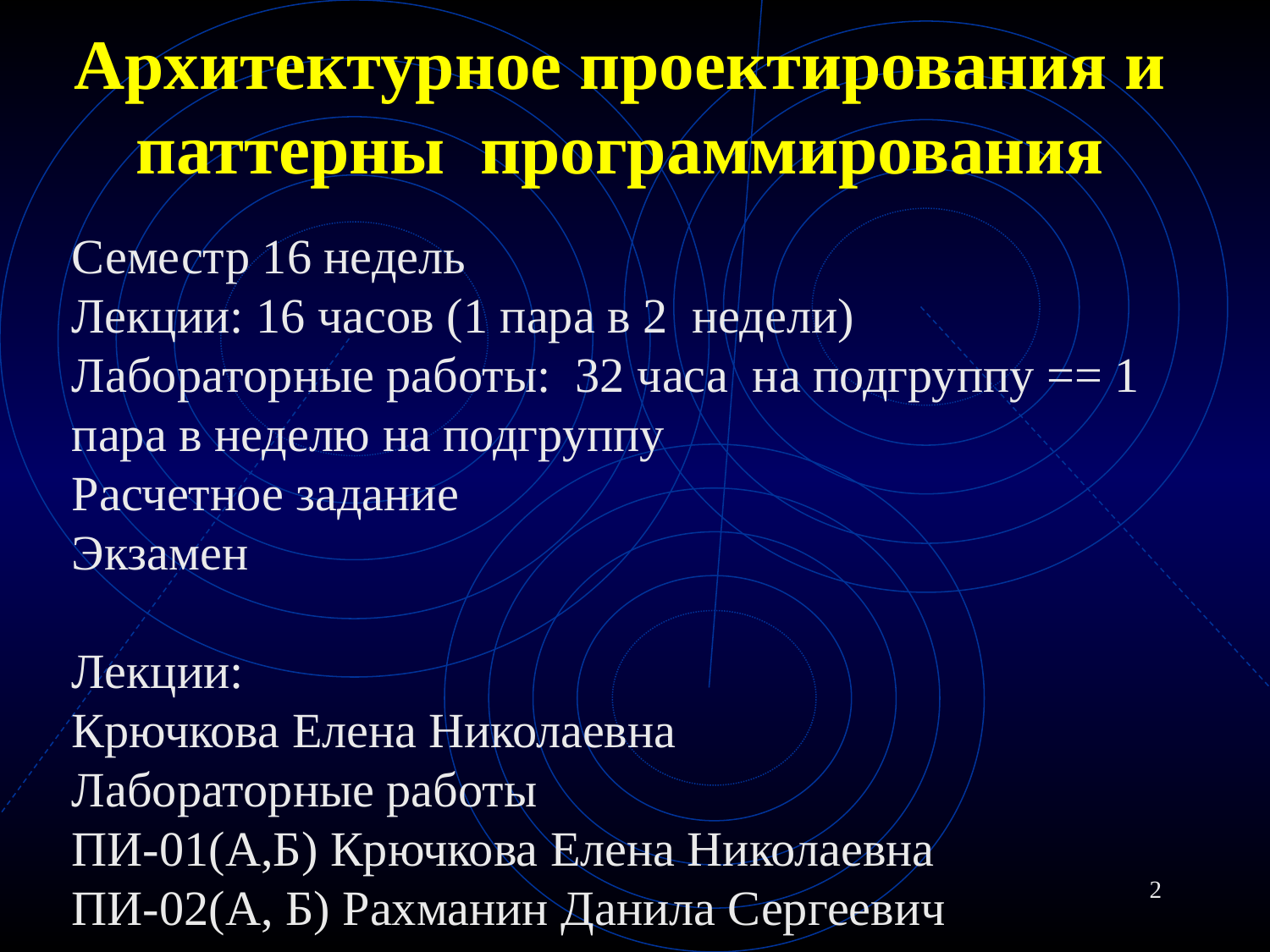

# Архитектурное проектирования и паттерны  программирования
Семестр 16 недель
Лекции: 16 часов (1 пара в 2  недели)
Лабораторные работы:  32 часа  на подгруппу == 1 пара в неделю на подгруппу
Расчетное задание
Экзамен

Лекции:
Крючкова Елена Николаевна
Лабораторные работы
ПИ-01(А,Б) Крючкова Елена Николаевна
ПИ-02(А, Б) Рахманин Данила Сергеевич
2